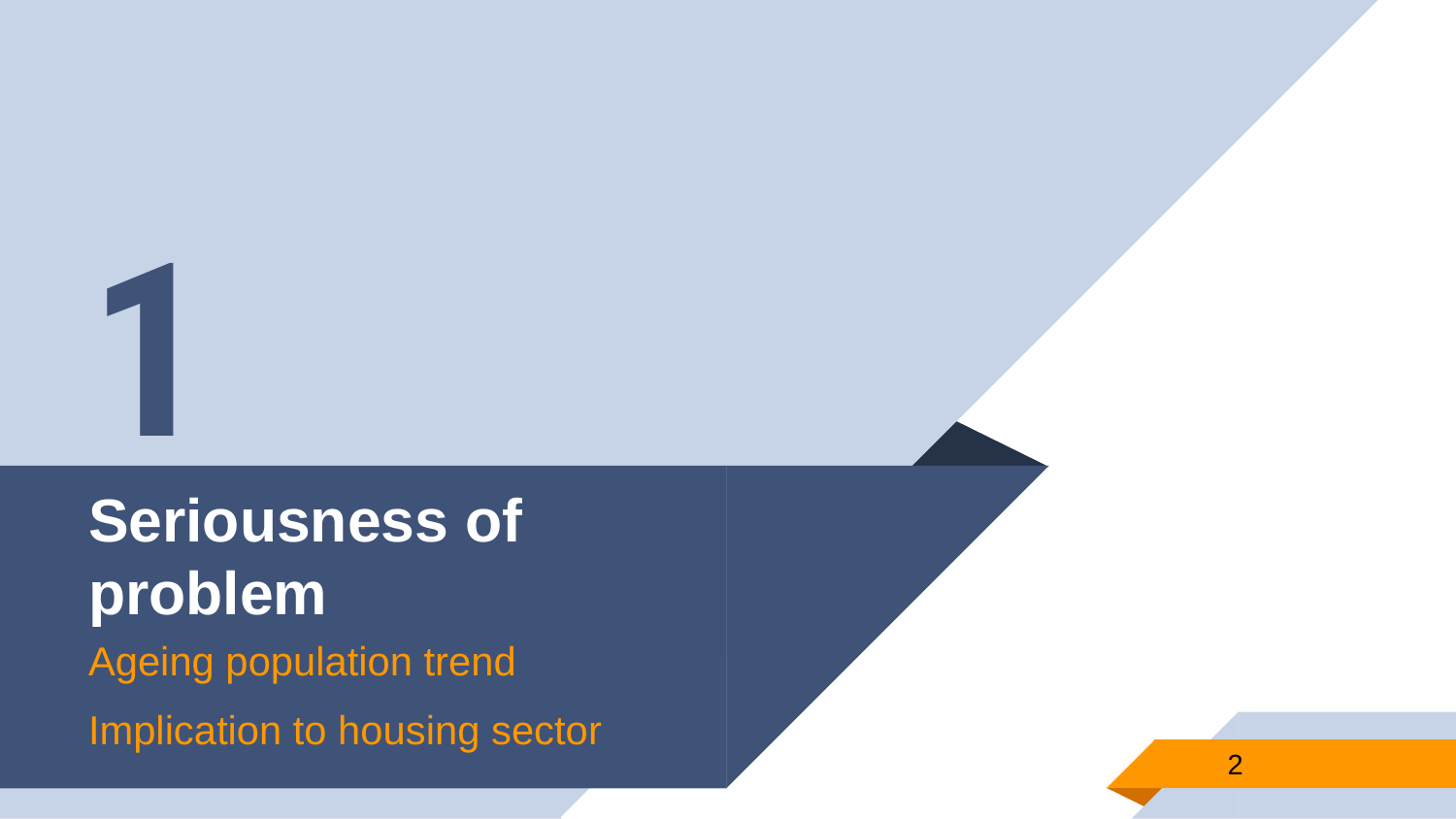

1
# Seriousness of problem
Ageing population trend
Implication to housing sector
2